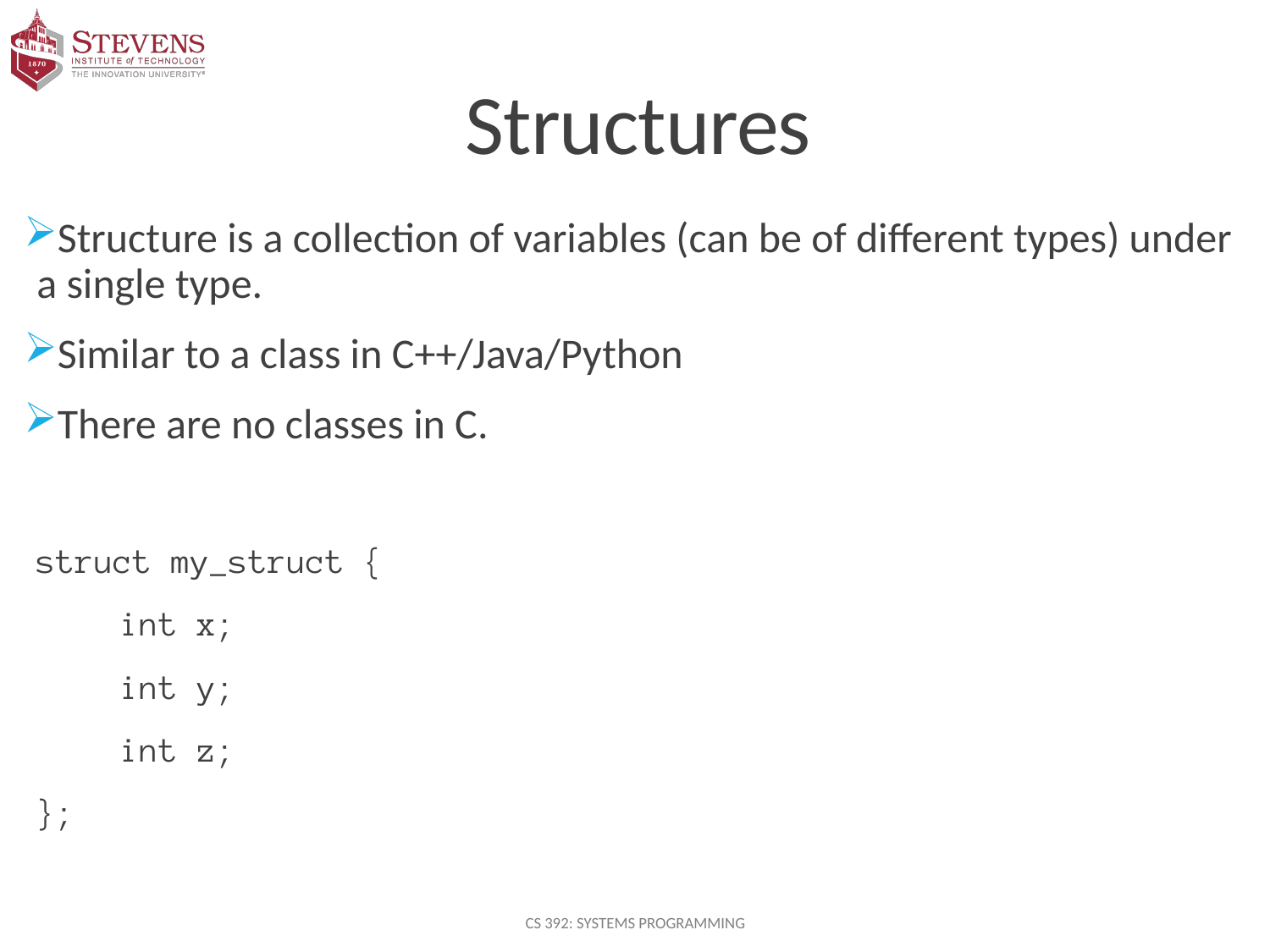

# Structures
Structure is a collection of variables (can be of different types) under a single type.
Similar to a class in C++/Java/Python
There are no classes in C.

struct my_struct {
     int x;
     int y;
     int z;
};

CS 392: Systems Programming